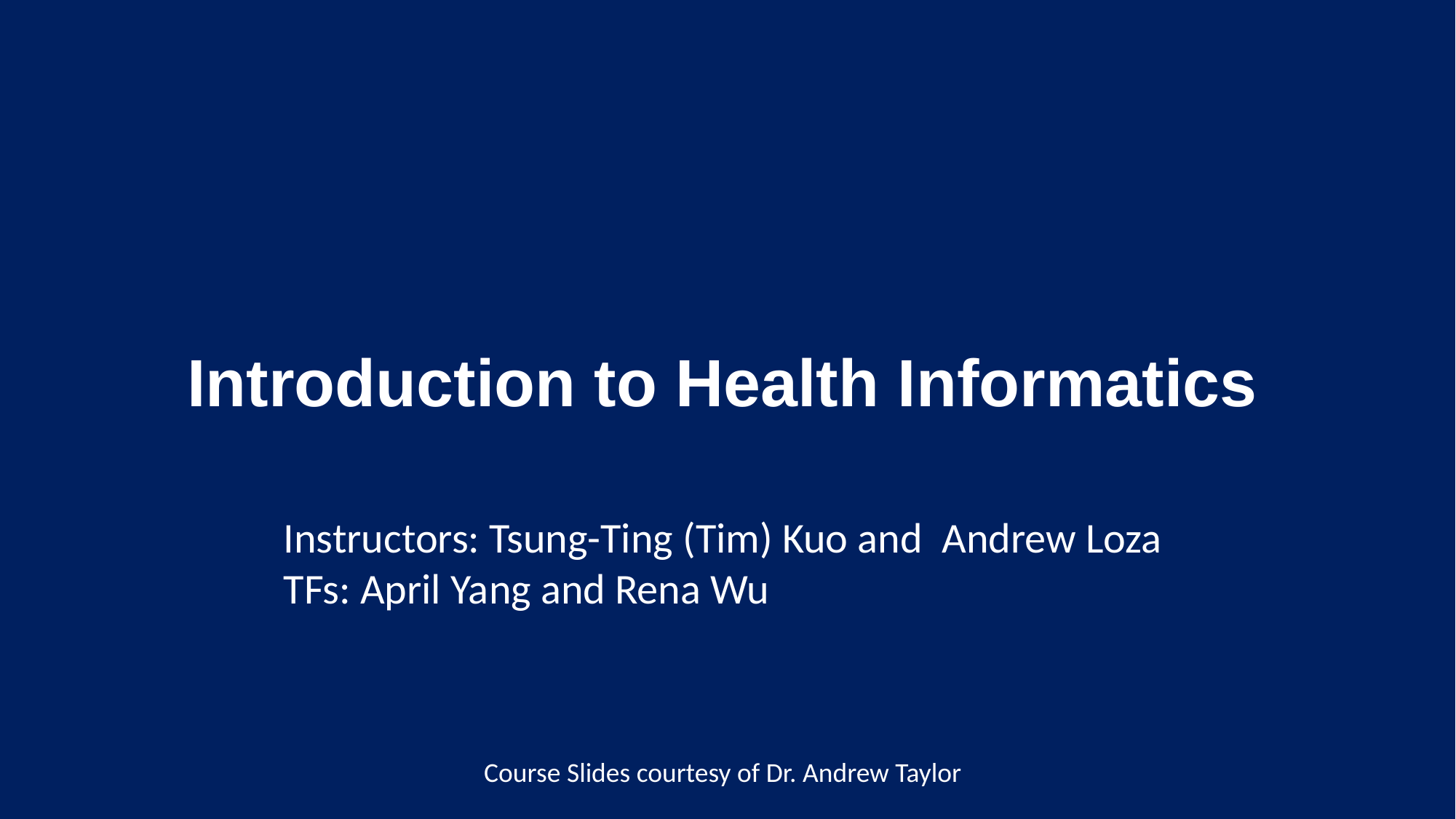

# Introduction to Health Informatics
Instructors: Tsung-Ting (Tim) Kuo and  Andrew Loza
TFs: April Yang and Rena Wu
Course Slides courtesy of Dr. Andrew Taylor